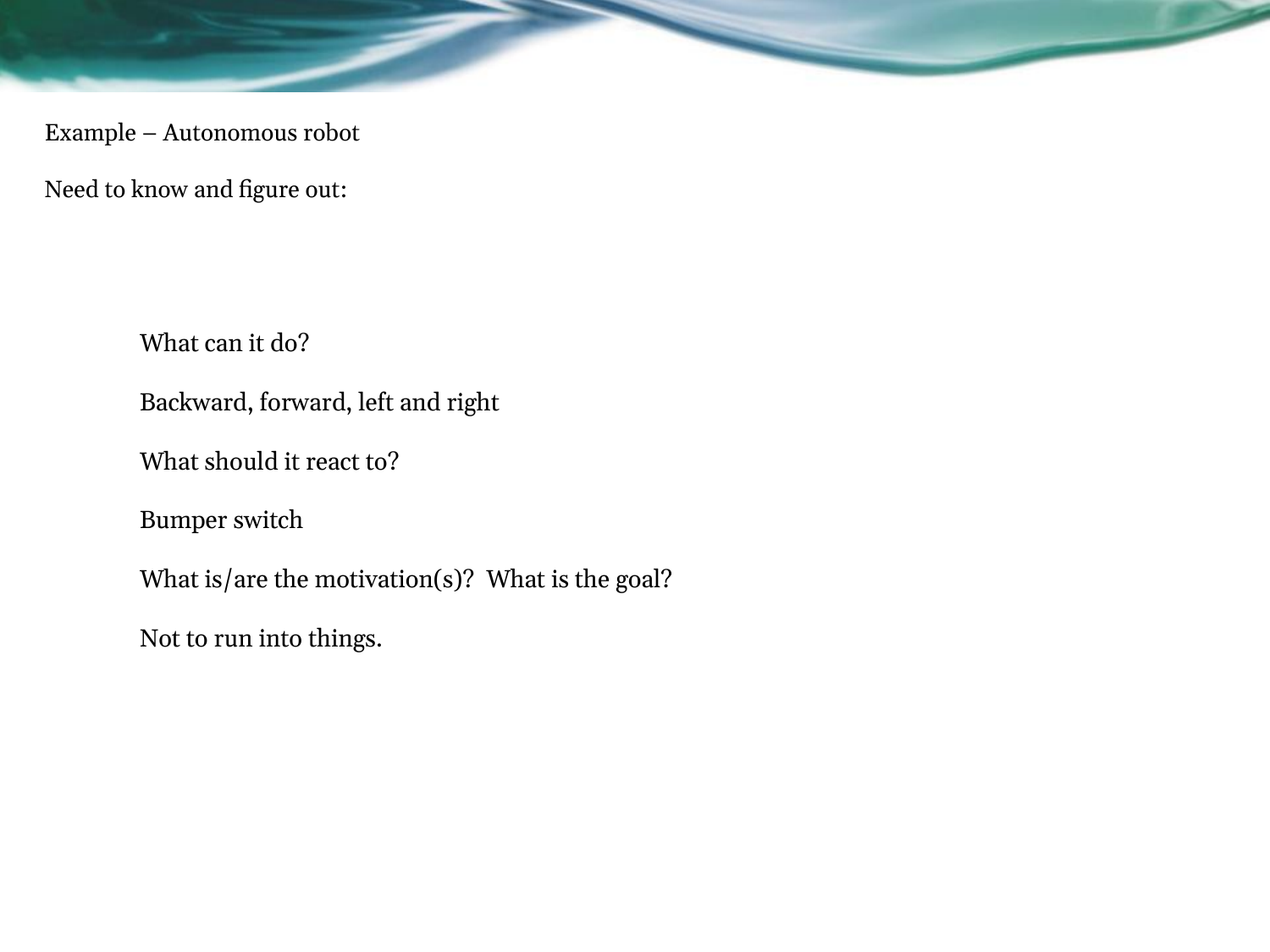

# Example – Autonomous robot Need to know and figure out:
What can it do?

Backward, forward, left and right

What should it react to?

Bumper switch

What is/are the motivation(s)?  What is the goal?

Not to run into things.